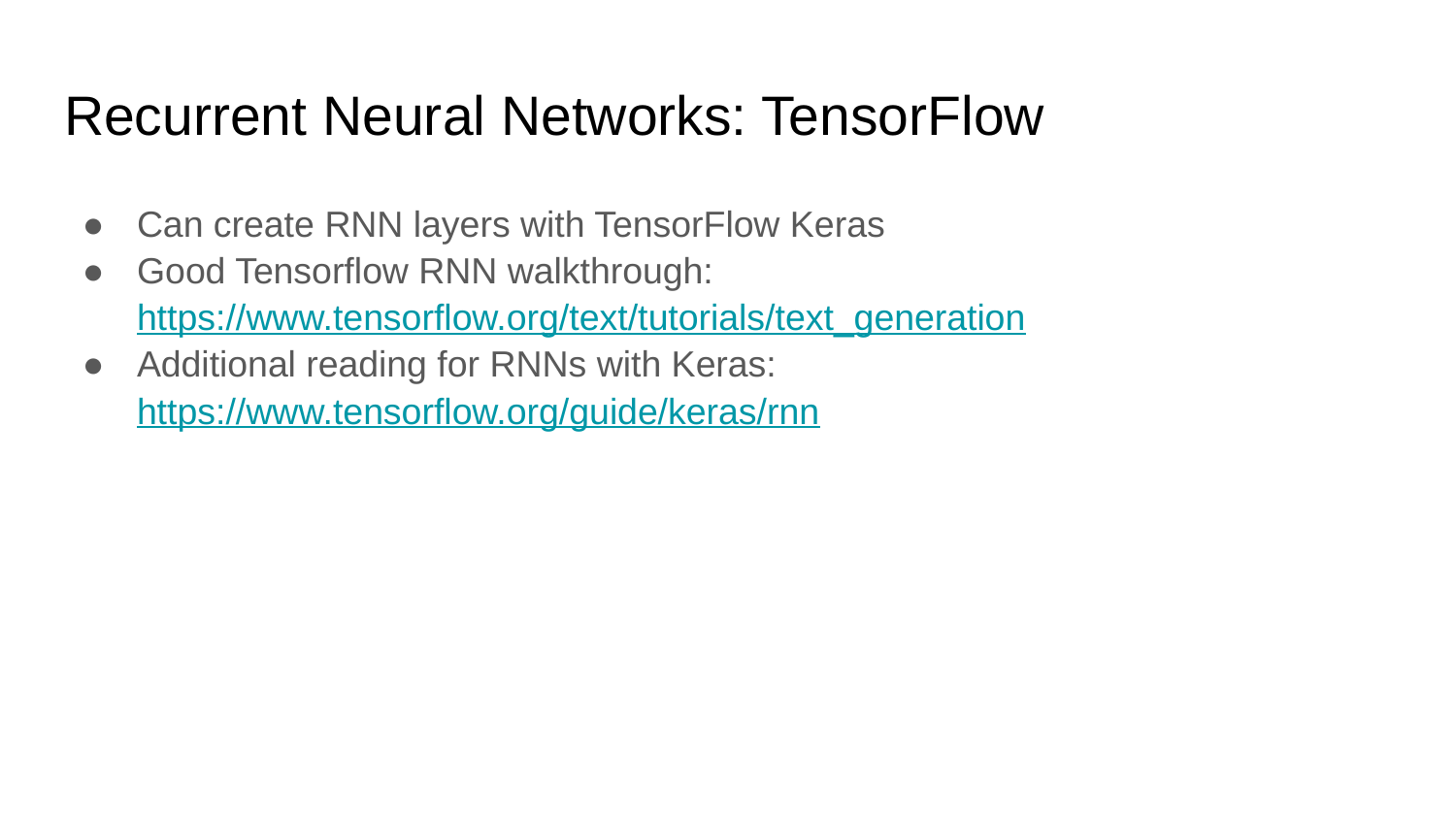

# Recurrent Neural Networks: TensorFlow
Can create RNN layers with TensorFlow Keras
Good Tensorflow RNN walkthrough: https://www.tensorflow.org/text/tutorials/text_generation
Additional reading for RNNs with Keras: https://www.tensorflow.org/guide/keras/rnn